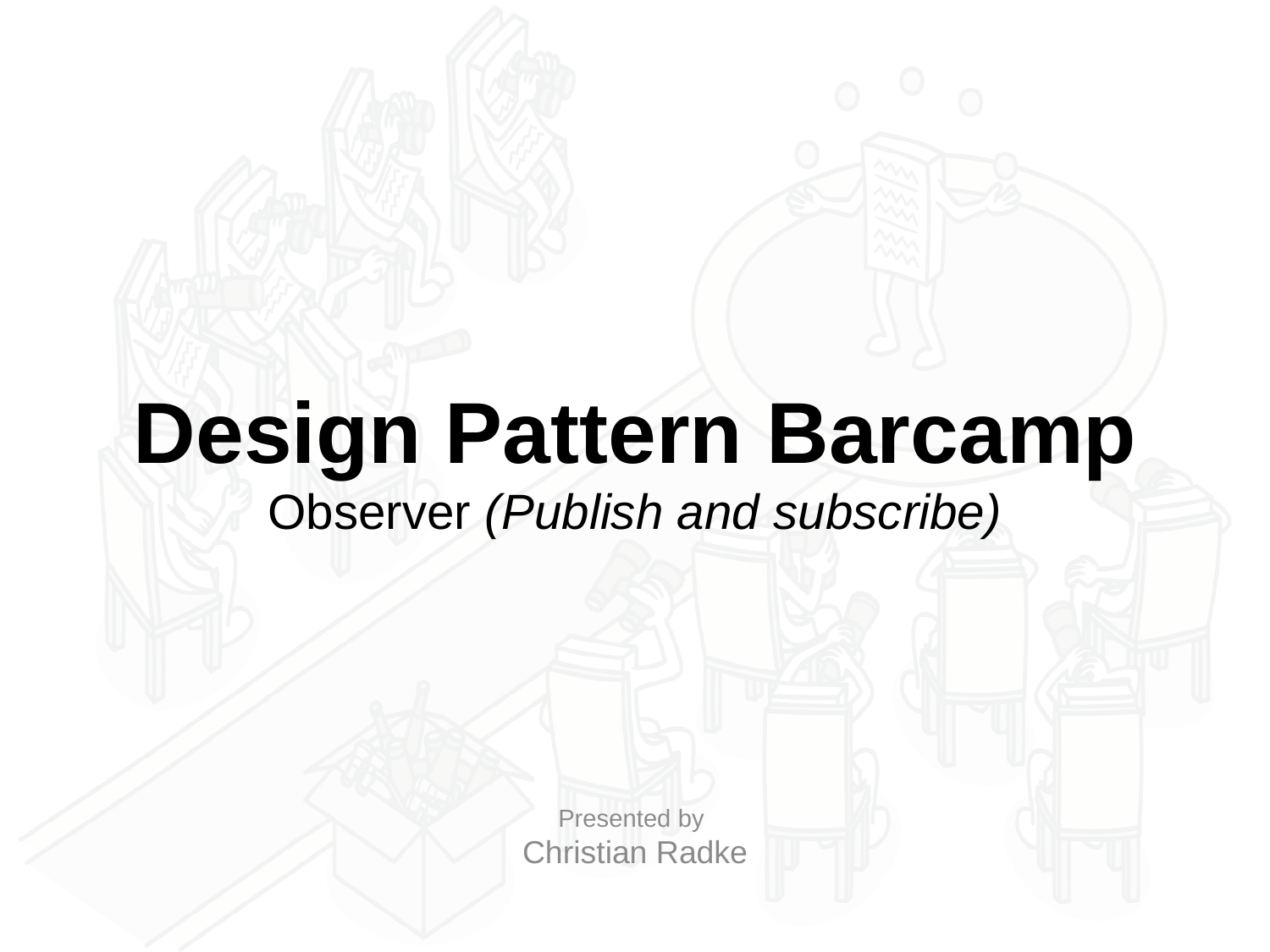

# Design Pattern Barcamp Observer (Publish and subscribe)
Presented by
Christian Radke